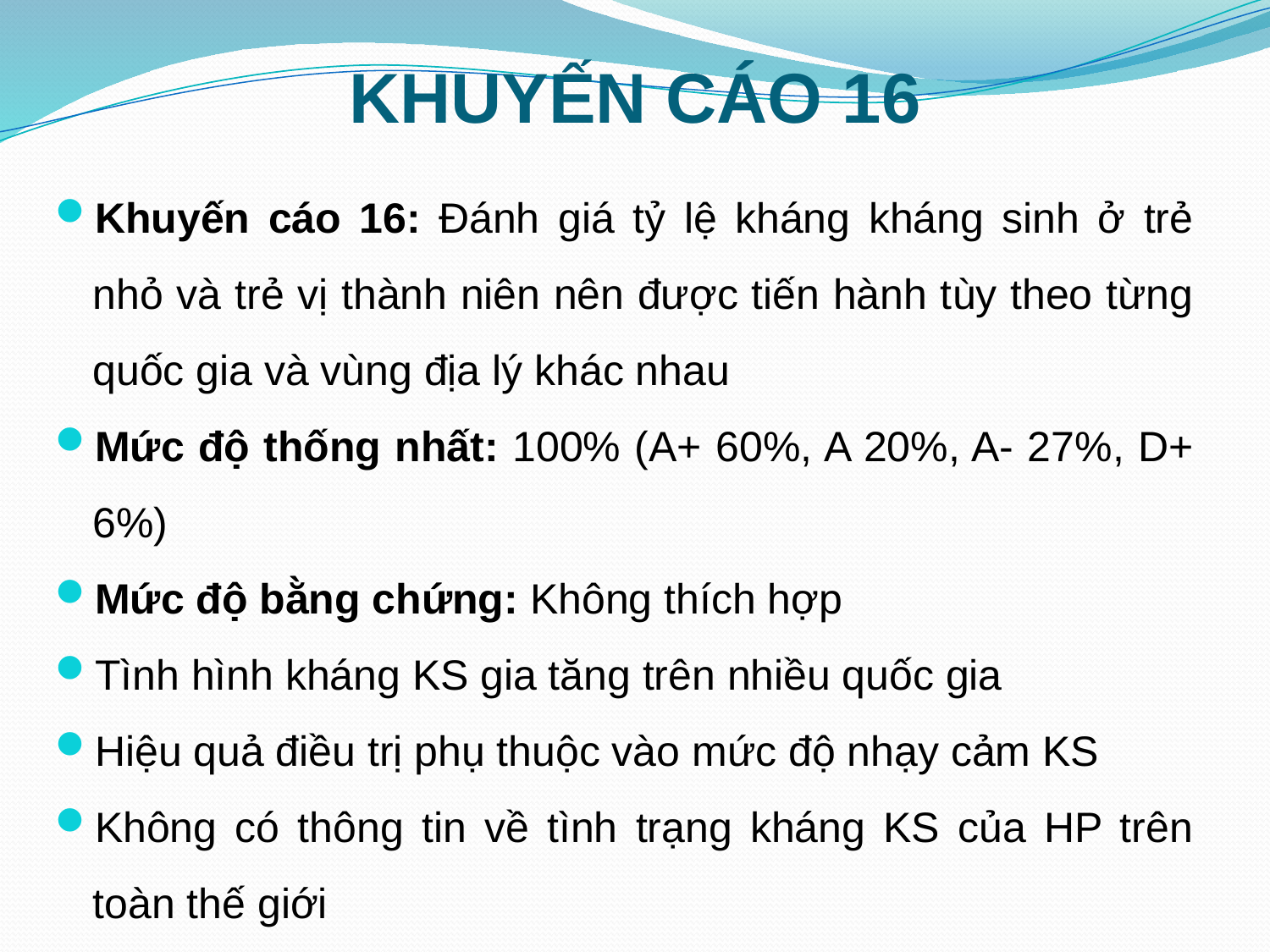

# KHUYẾN CÁO 16
Khuyến cáo 16: Đánh giá tỷ lệ kháng kháng sinh ở trẻ nhỏ và trẻ vị thành niên nên được tiến hành tùy theo từng quốc gia và vùng địa lý khác nhau
Mức độ thống nhất: 100% (A+ 60%, A 20%, A- 27%, D+ 6%)
Mức độ bằng chứng: Không thích hợp
Tình hình kháng KS gia tăng trên nhiều quốc gia
Hiệu quả điều trị phụ thuộc vào mức độ nhạy cảm KS
Không có thông tin về tình trạng kháng KS của HP trên toàn thế giới